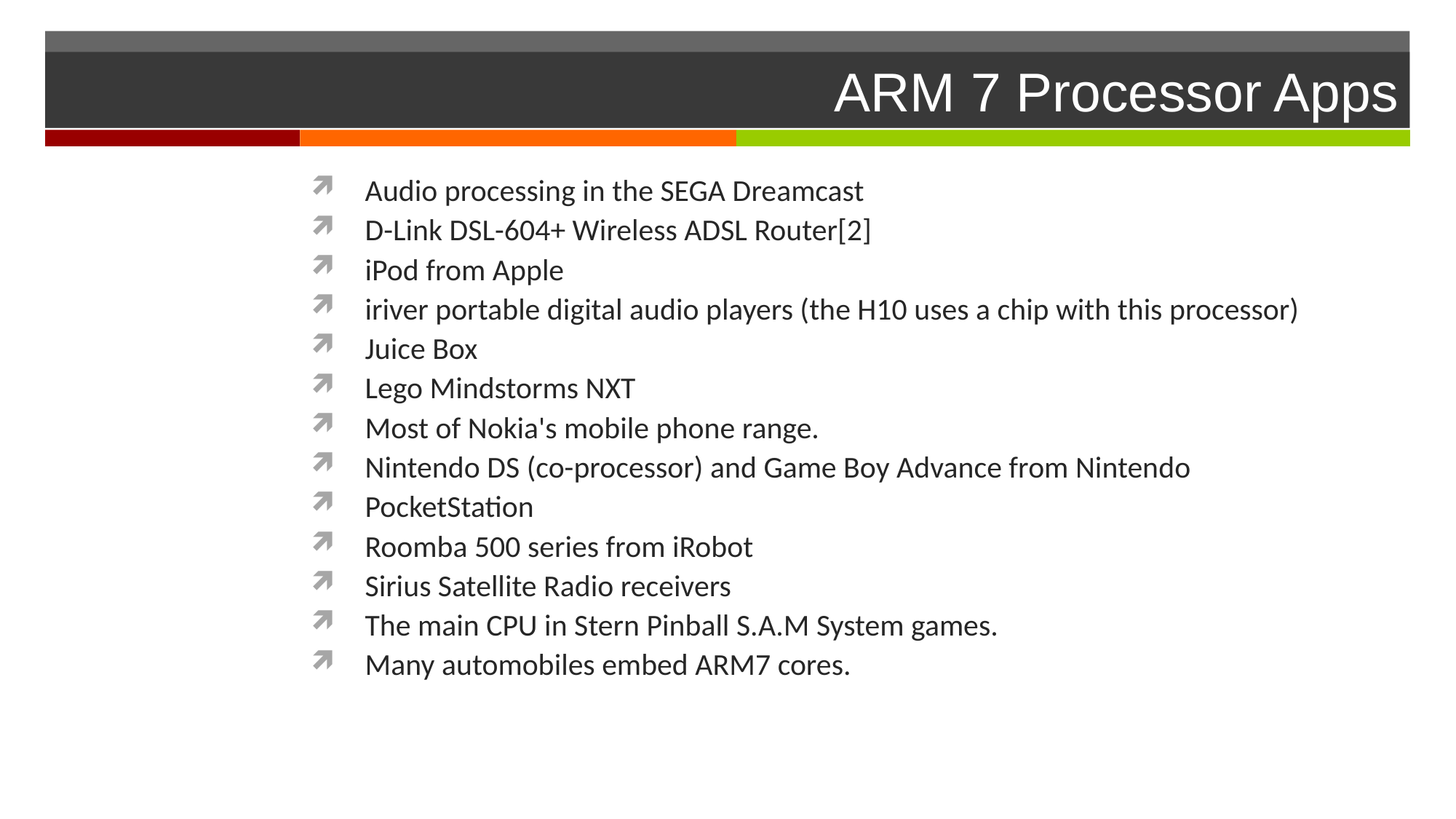

# ARM 7 Processor Apps
Audio processing in the SEGA Dreamcast
D-Link DSL-604+ Wireless ADSL Router[2]
iPod from Apple
iriver portable digital audio players (the H10 uses a chip with this processor)
Juice Box
Lego Mindstorms NXT
Most of Nokia's mobile phone range.
Nintendo DS (co-processor) and Game Boy Advance from Nintendo
PocketStation
Roomba 500 series from iRobot
Sirius Satellite Radio receivers
The main CPU in Stern Pinball S.A.M System games.
Many automobiles embed ARM7 cores.